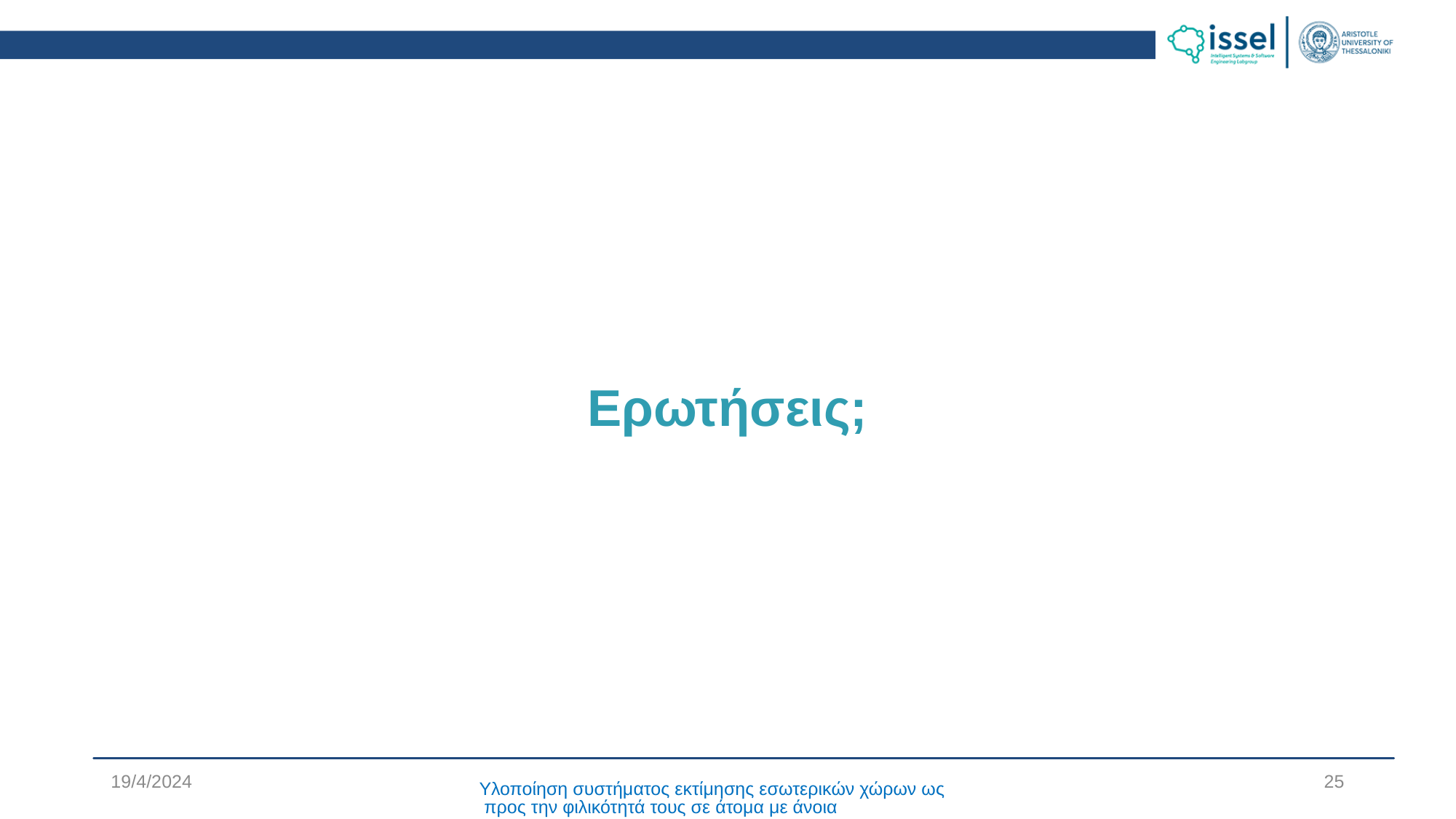

# Ερωτήσεις;
19/4/2024
25
Υλοποίηση συστήματος εκτίμησης εσωτερικών χώρων ως προς την φιλικότητά τους σε άτομα με άνοια